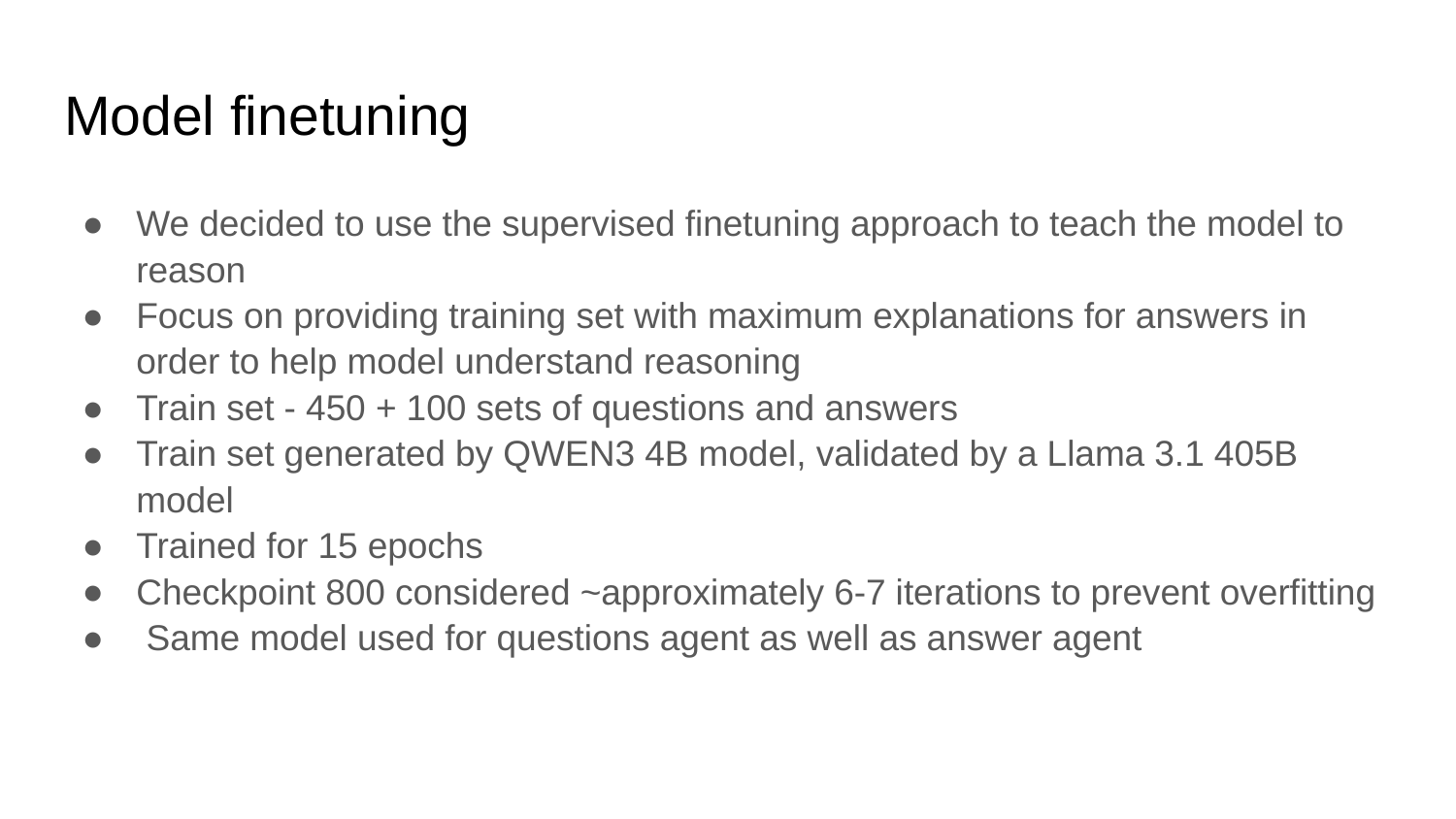

# Model finetuning
We decided to use the supervised finetuning approach to teach the model to reason
Focus on providing training set with maximum explanations for answers in order to help model understand reasoning
Train set - 450 + 100 sets of questions and answers
Train set generated by QWEN3 4B model, validated by a Llama 3.1 405B model
Trained for 15 epochs
Checkpoint 800 considered ~approximately 6-7 iterations to prevent overfitting
 Same model used for questions agent as well as answer agent